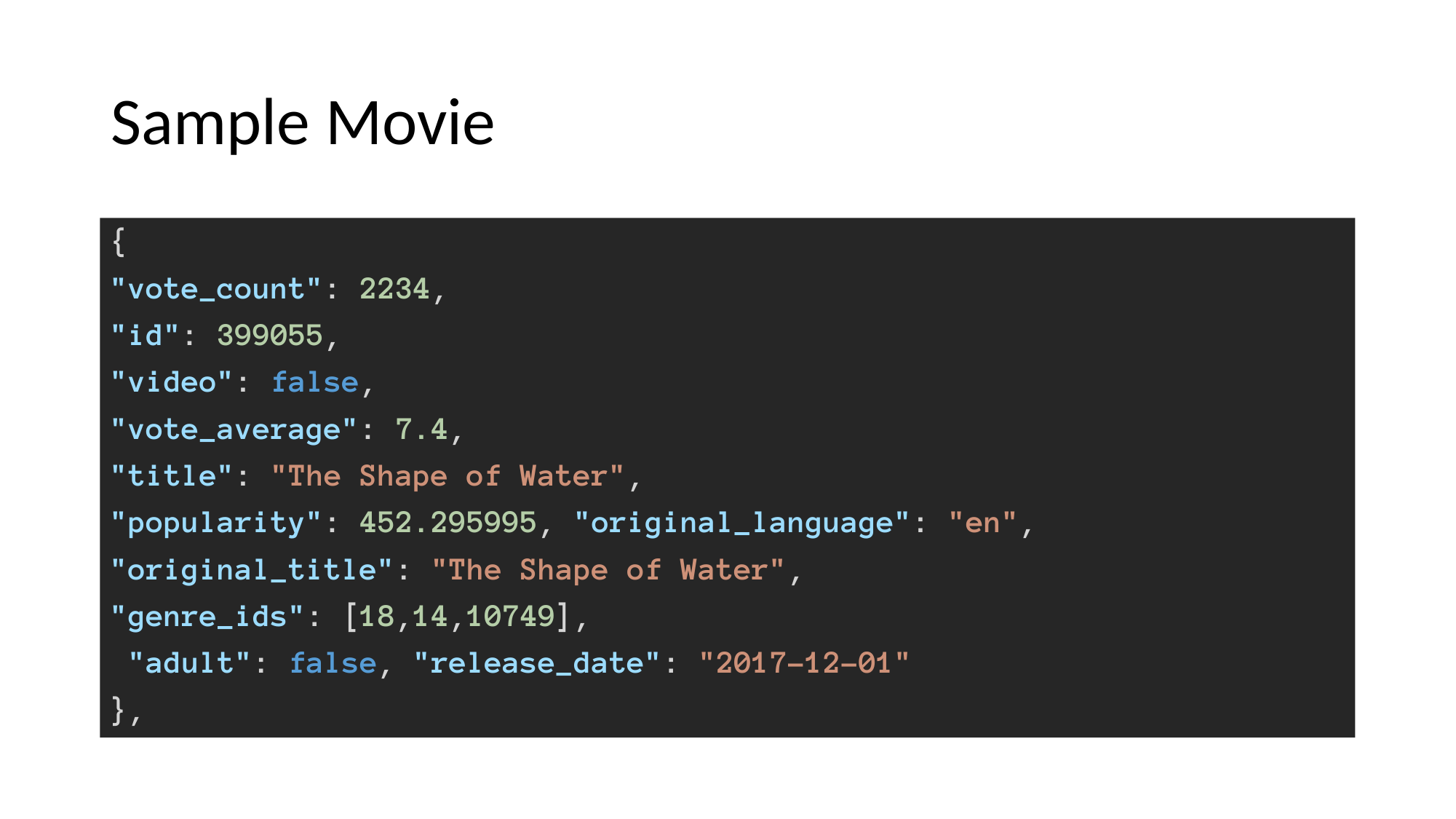

# Sample Movie
{
"vote_count": 2234,
"id": 399055,
"video": false,
"vote_average": 7.4,
"title": "The Shape of Water",
"popularity": 452.295995, "original_language": "en",
"original_title": "The Shape of Water",
"genre_ids": [18,14,10749],
 "adult": false, "release_date": "2017-12-01"
},